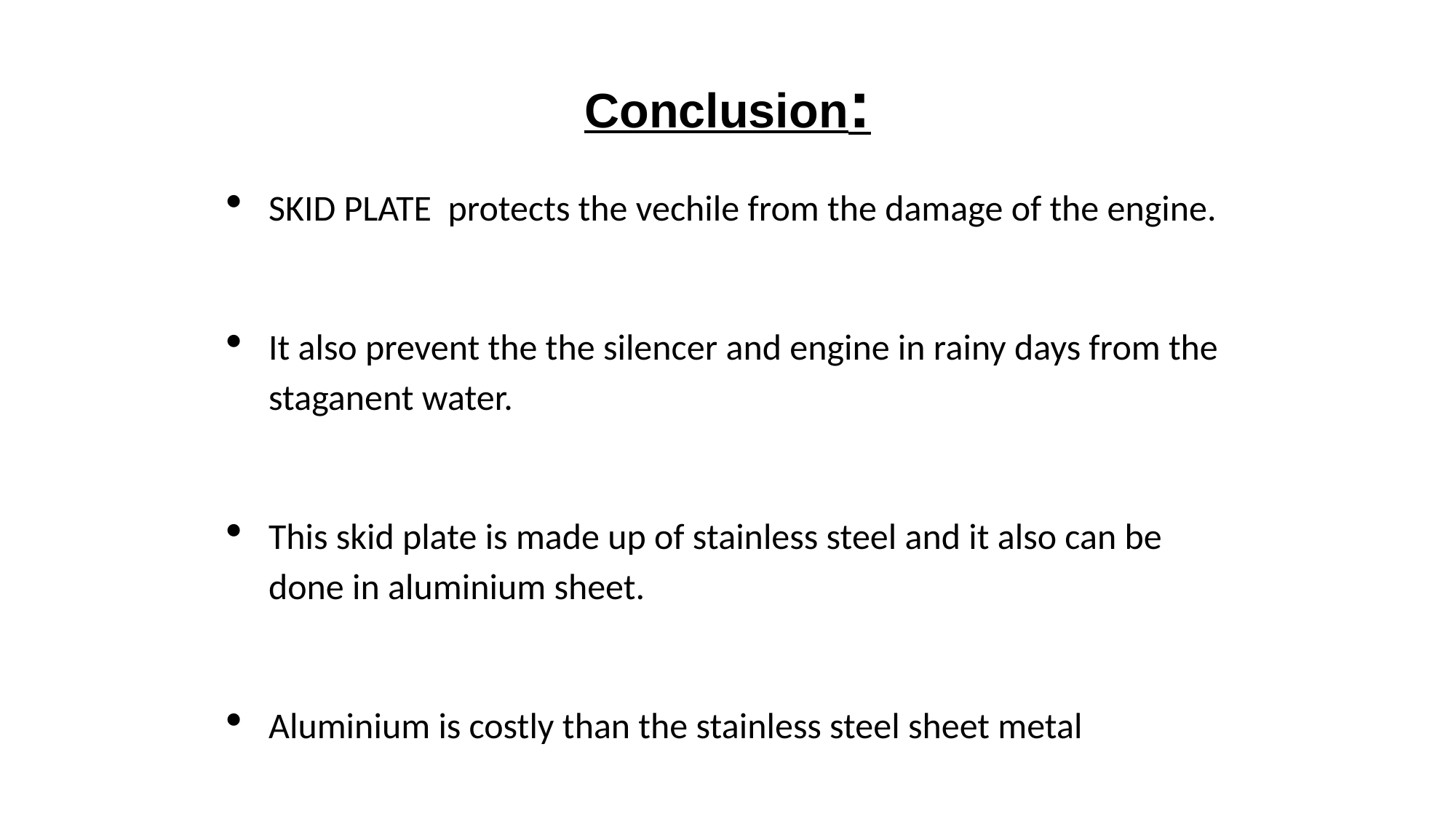

# Conclusion:
SKID PLATE  protects the vechile from the damage of the engine.

It also prevent the the silencer and engine in rainy days from the staganent water.

This skid plate is made up of stainless steel and it also can be done in aluminium sheet.

Aluminium is costly than the stainless steel sheet metal